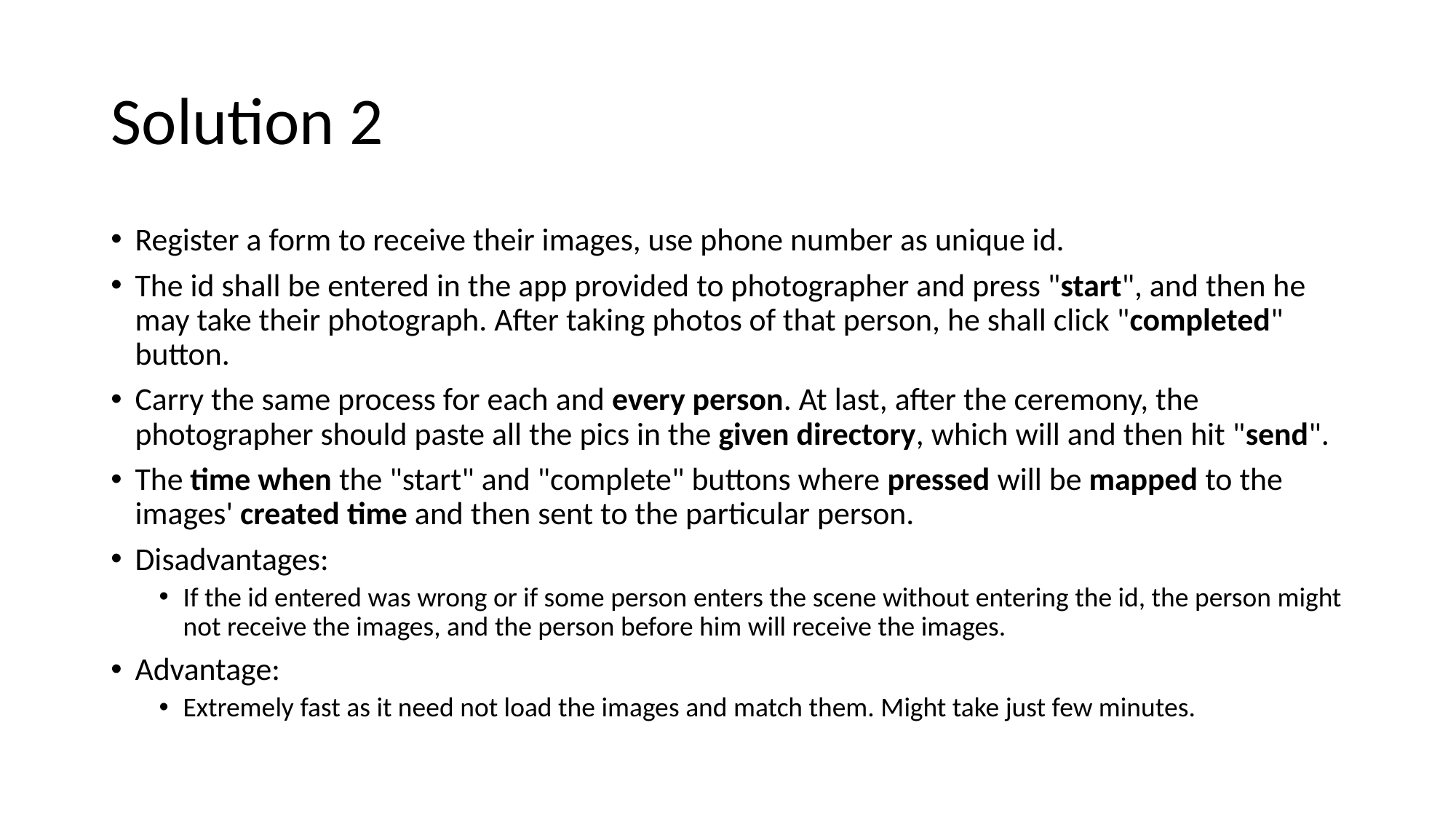

# Solution 2
Register a form to receive their images, use phone number as unique id.
The id shall be entered in the app provided to photographer and press "start", and then he may take their photograph. After taking photos of that person, he shall click "completed" button.
Carry the same process for each and every person. At last, after the ceremony, the photographer should paste all the pics in the given directory, which will and then hit "send".
The time when the "start" and "complete" buttons where pressed will be mapped to the images' created time and then sent to the particular person.
Disadvantages:
If the id entered was wrong or if some person enters the scene without entering the id, the person might not receive the images, and the person before him will receive the images.
Advantage:
Extremely fast as it need not load the images and match them. Might take just few minutes.